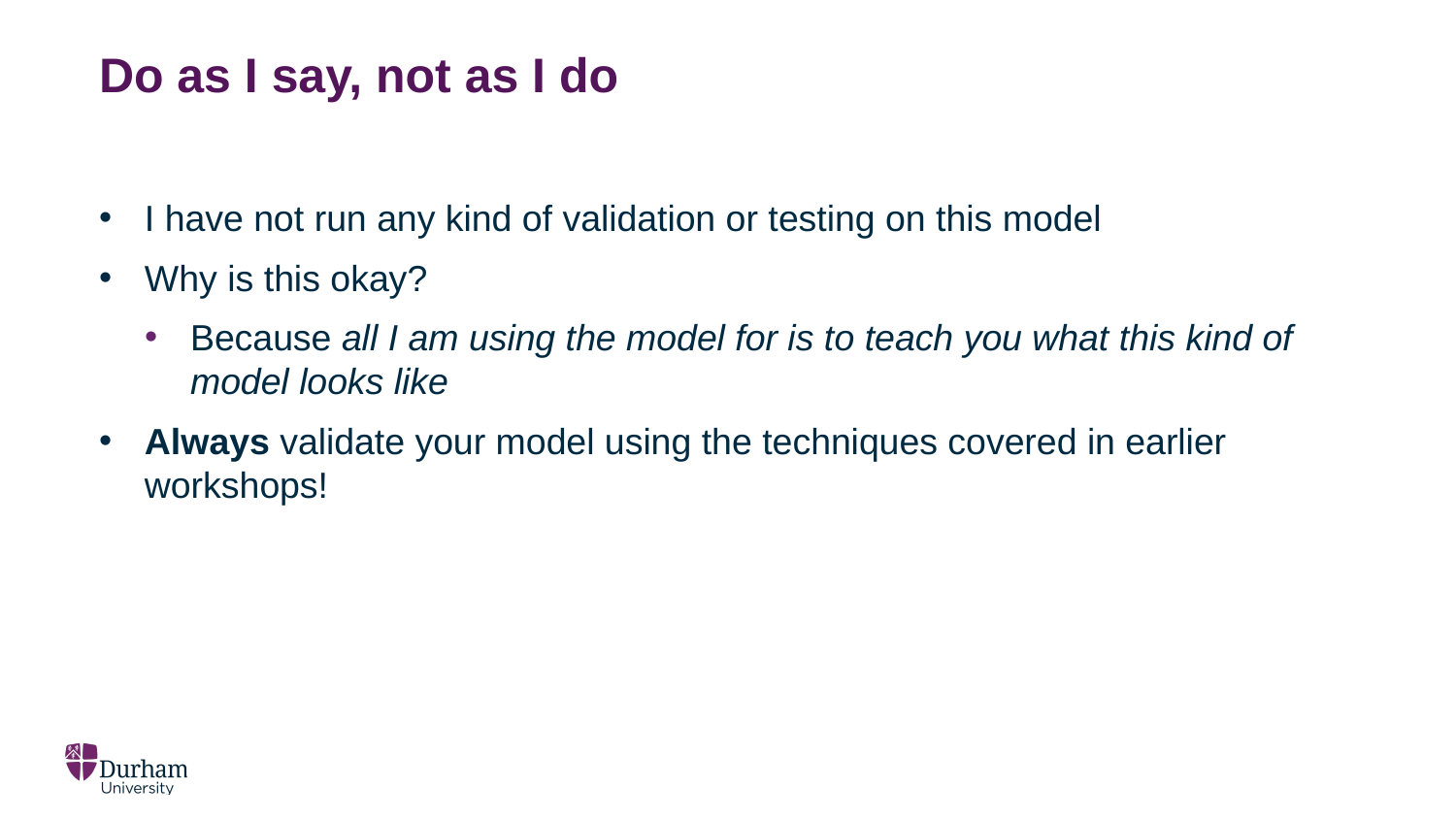

# Do as I say, not as I do
I have not run any kind of validation or testing on this model
Why is this okay?
Because all I am using the model for is to teach you what this kind of model looks like
Always validate your model using the techniques covered in earlier workshops!